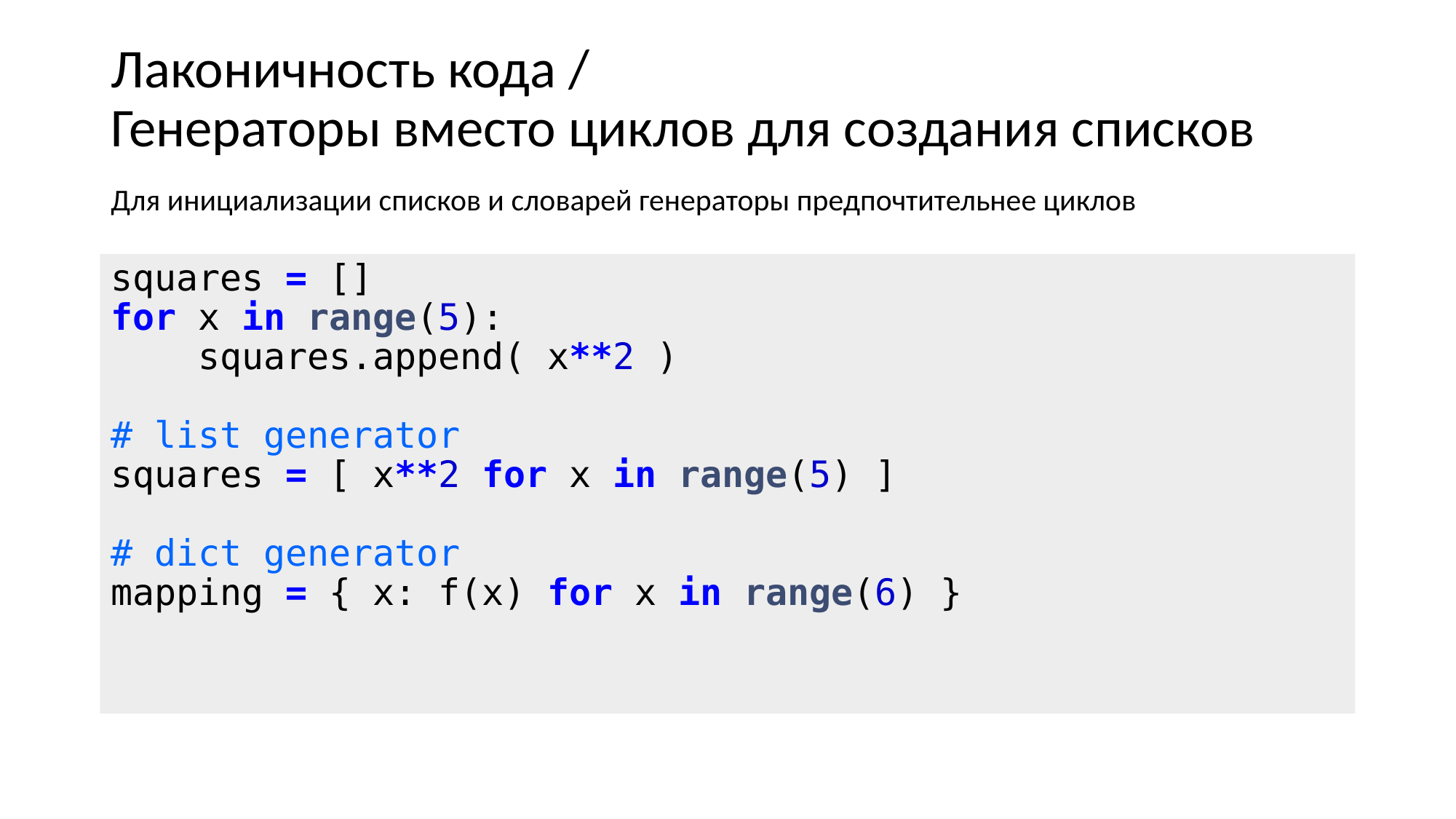

# Лаконичность кода / Генераторы вместо циклов для создания списков
Для инициализации списков и словарей генераторы предпочтительнее циклов
squares = []
for x in range(5):
    squares.append( x**2 )
# list generator
squares = [ x**2 for x in range(5) ]
# dict generator
mapping = { x: f(x) for x in range(6) }